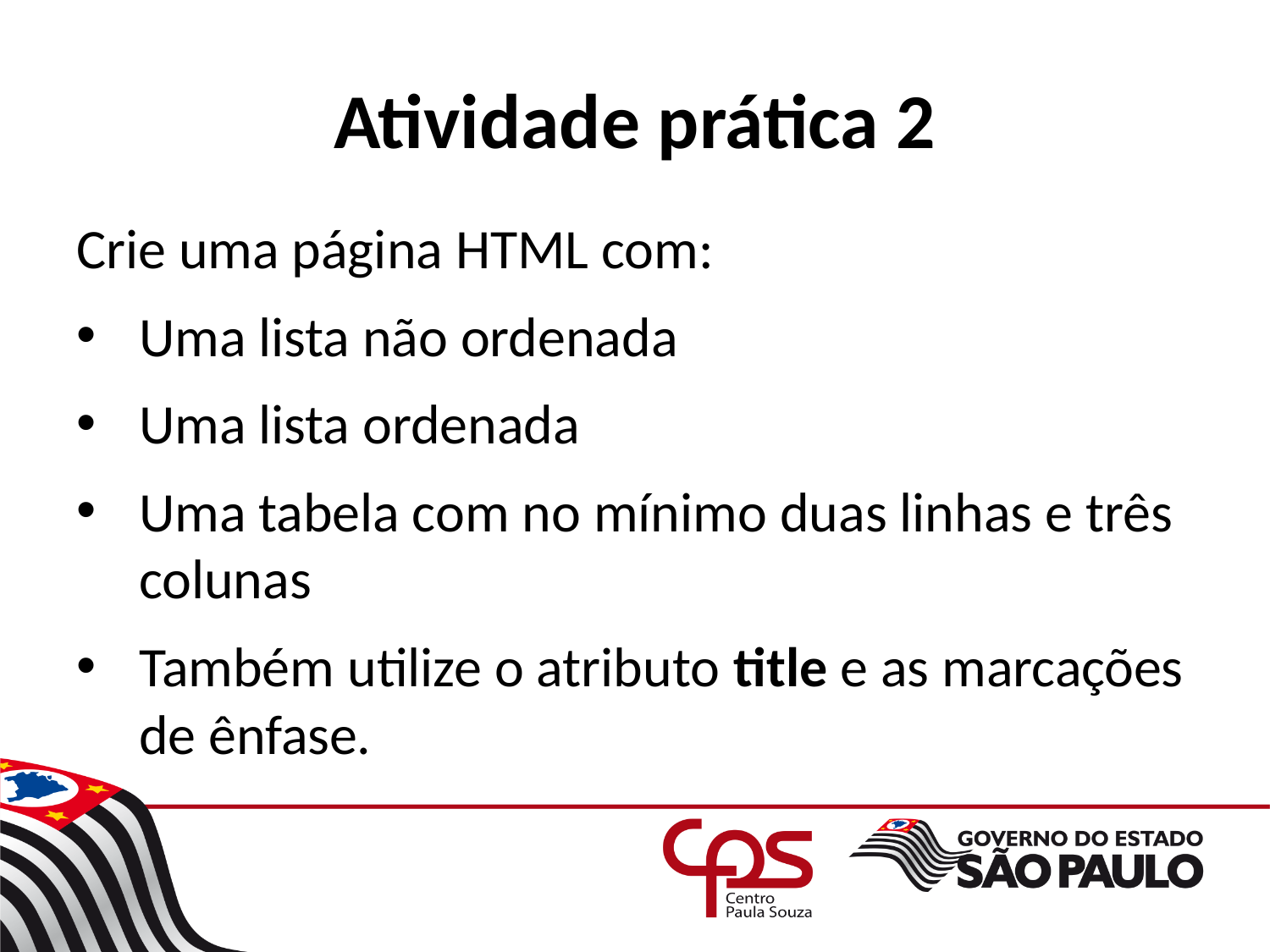

# Atividade prática 2
Crie uma página HTML com:
Uma lista não ordenada
Uma lista ordenada
Uma tabela com no mínimo duas linhas e três colunas
Também utilize o atributo title e as marcações de ênfase.